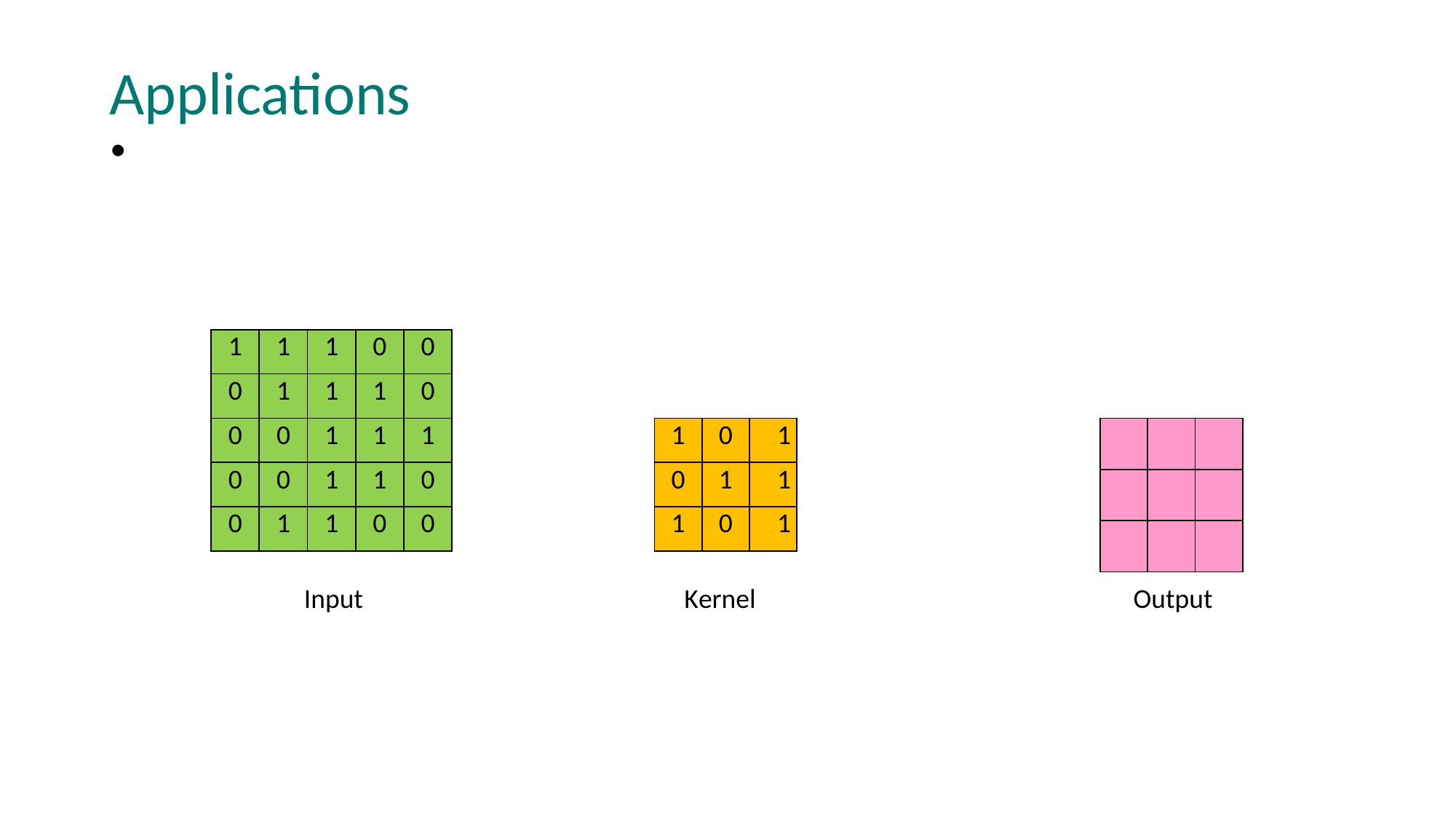

Applications
It may be a problem especially when convolution operation is repeated many times (as in CNN).
| 1 | 1 | 1 | 0 | 0 |
| --- | --- | --- | --- | --- |
| 0 | 1 | 1 | 1 | 0 |
| 0 | 0 | 1 | 1 | 1 |
| 0 | 0 | 1 | 1 | 0 |
| 0 | 1 | 1 | 0 | 0 |
| 1 | 0 | 1 |
| --- | --- | --- |
| 0 | 1 | 1 |
| 1 | 0 | 1 |
|  |  |  |
| --- | --- | --- |
|  |  |  |
|  |  |  |
Input
Kernel
Output